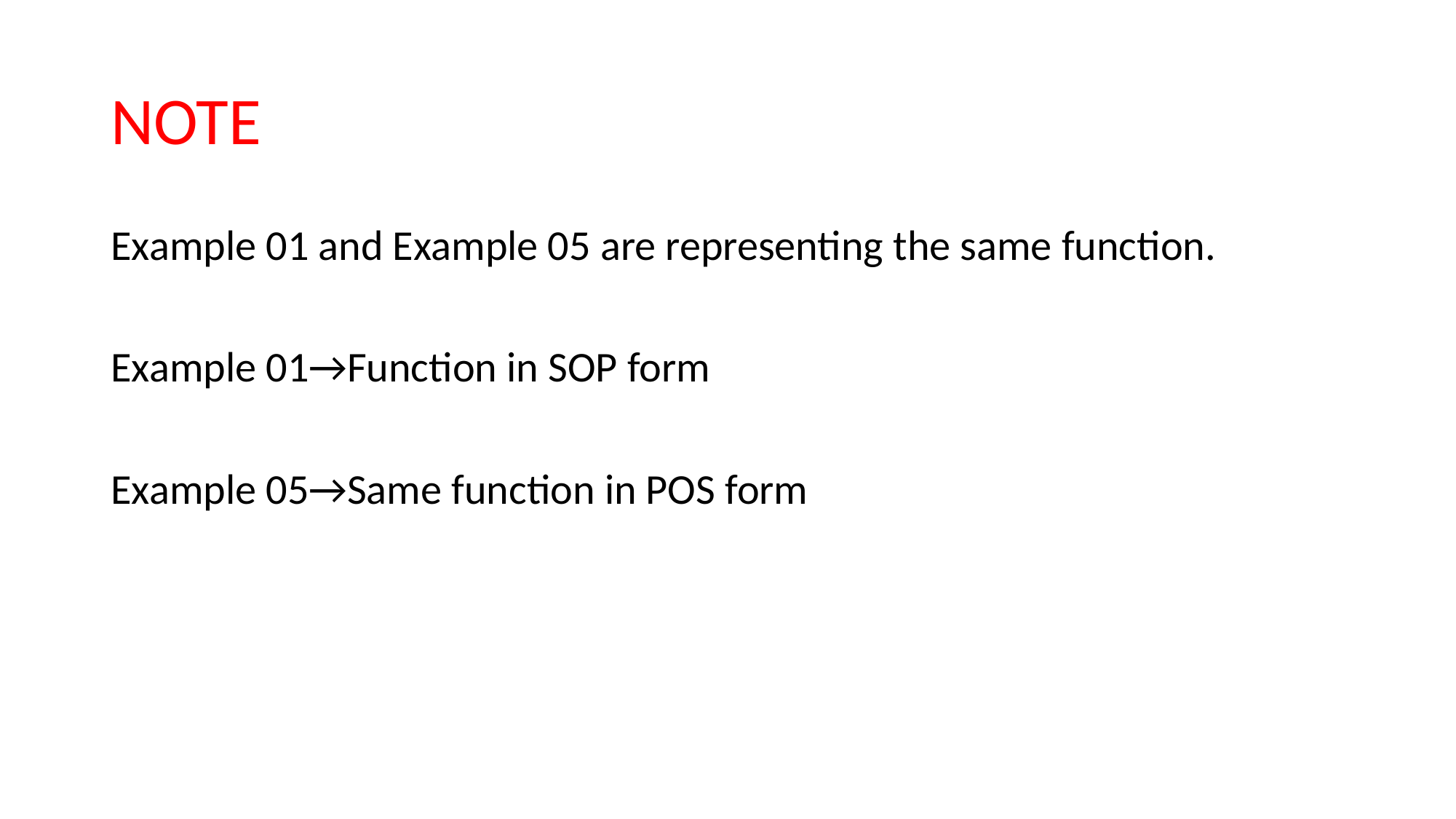

# NOTE
Example 01 and Example 05 are representing the same function.

Example 01→Function in SOP form

Example 05→Same function in POS form